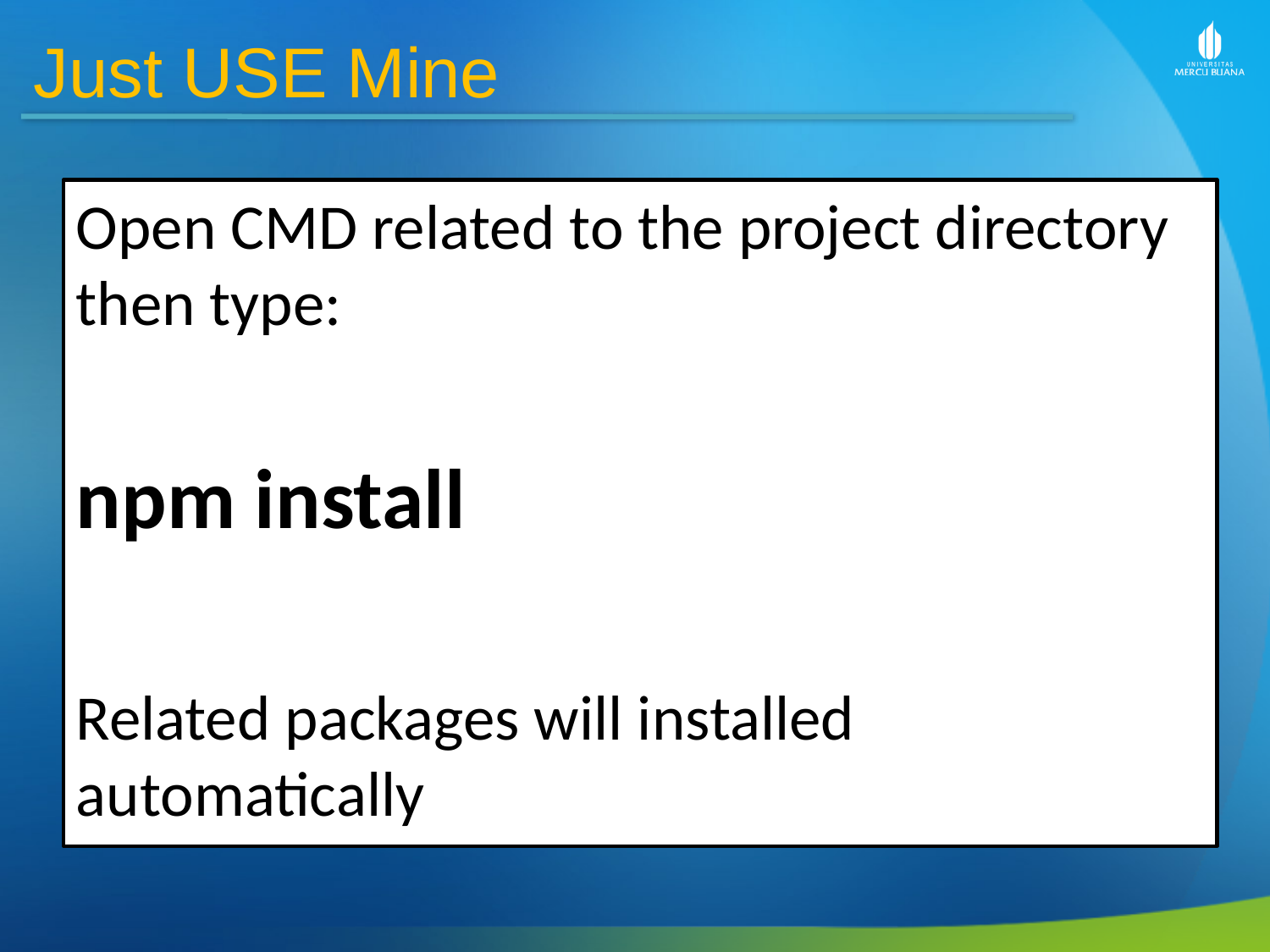

Just USE Mine
Open CMD related to the project directory then type:

npm install

Related packages will installed automatically